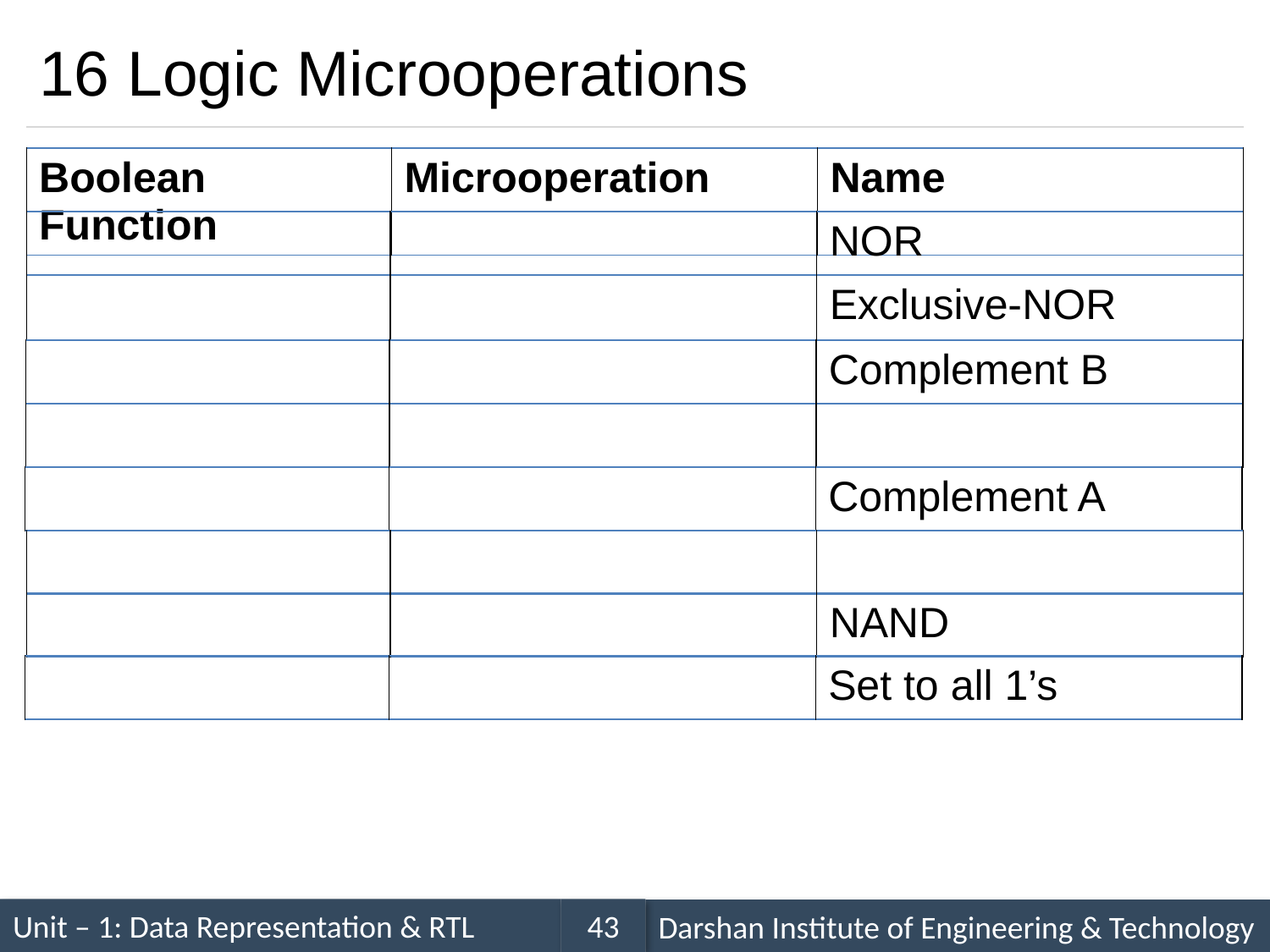

# 16 Logic Microoperations
| Boolean Function | Microoperation | Name |
| --- | --- | --- |
|  |  | NOR |
| --- | --- | --- |
|  |  | Exclusive-NOR |
| --- | --- | --- |
|  |  | Complement B |
| --- | --- | --- |
|  |  |  |
| --- | --- | --- |
|  |  | Complement A |
| --- | --- | --- |
|  |  |  |
| --- | --- | --- |
|  |  | NAND |
| --- | --- | --- |
|  |  | Set to all 1’s |
| --- | --- | --- |